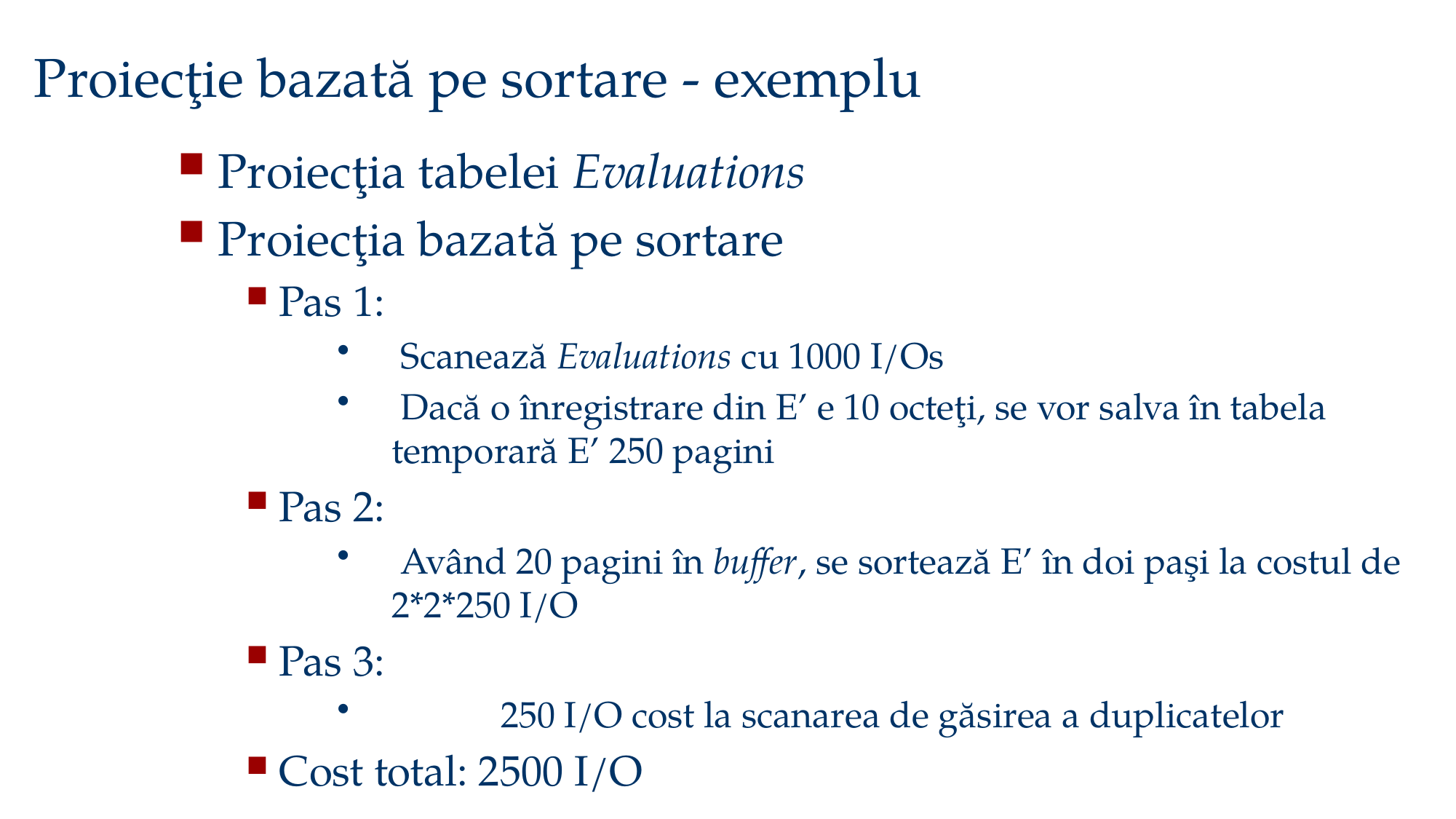

Proiecţie bazată pe sortare - exemplu
 Proiecţia tabelei Evaluations
 Proiecţia bazată pe sortare
 Pas 1:
 Scanează Evaluations cu 1000 I/Os
 Dacă o înregistrare din E’ e 10 octeţi, se vor salva în tabela temporară E’ 250 pagini
 Pas 2:
 Având 20 pagini în buffer, se sortează E’ în doi paşi la costul de 2*2*250 I/O
 Pas 3:
	250 I/O cost la scanarea de găsirea a duplicatelor
 Cost total: 2500 I/O